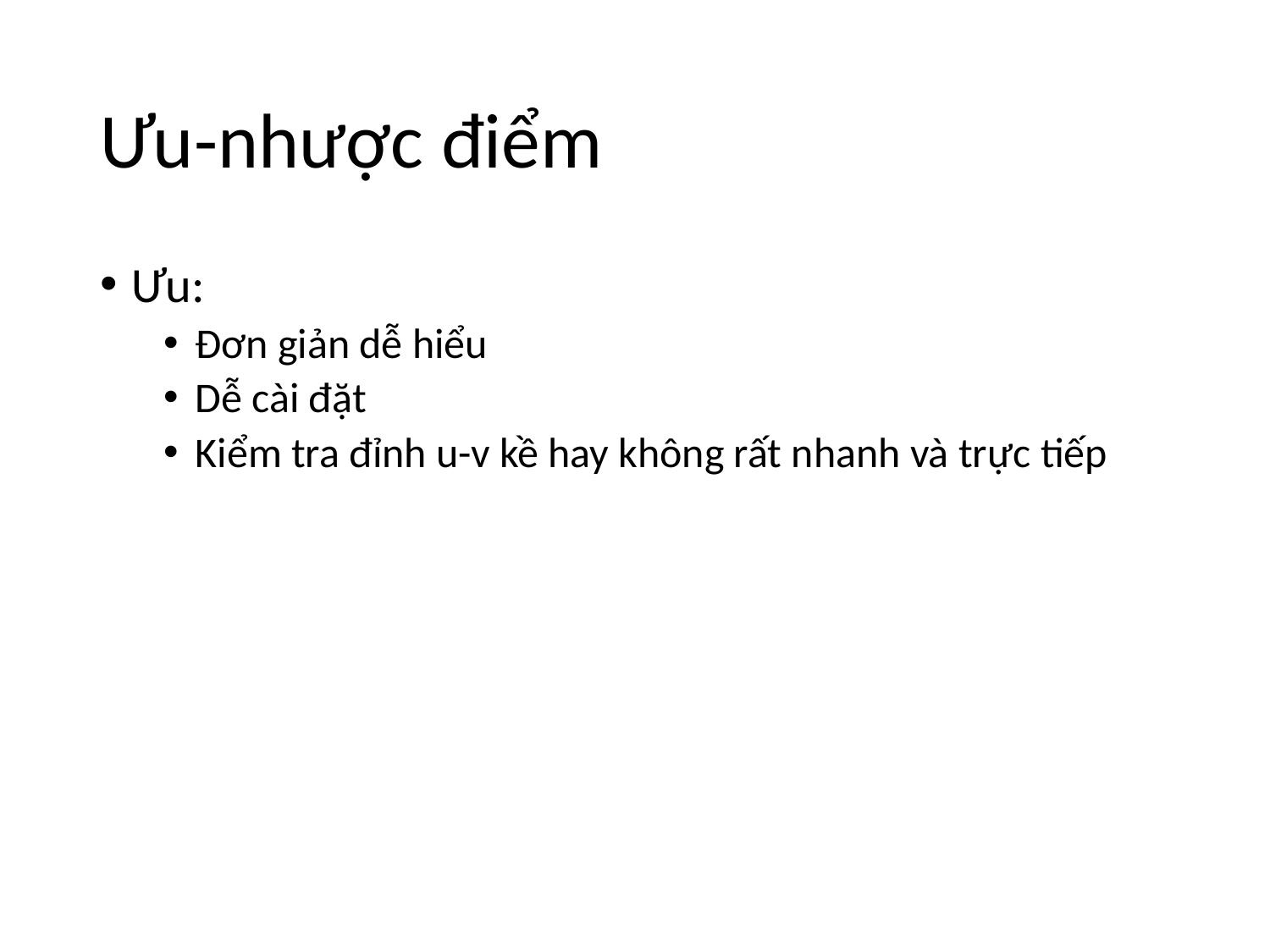

# Ưu-nhược điểm
Ưu:
Đơn giản dễ hiểu
Dễ cài đặt
Kiểm tra đỉnh u-v kề hay không rất nhanh và trực tiếp